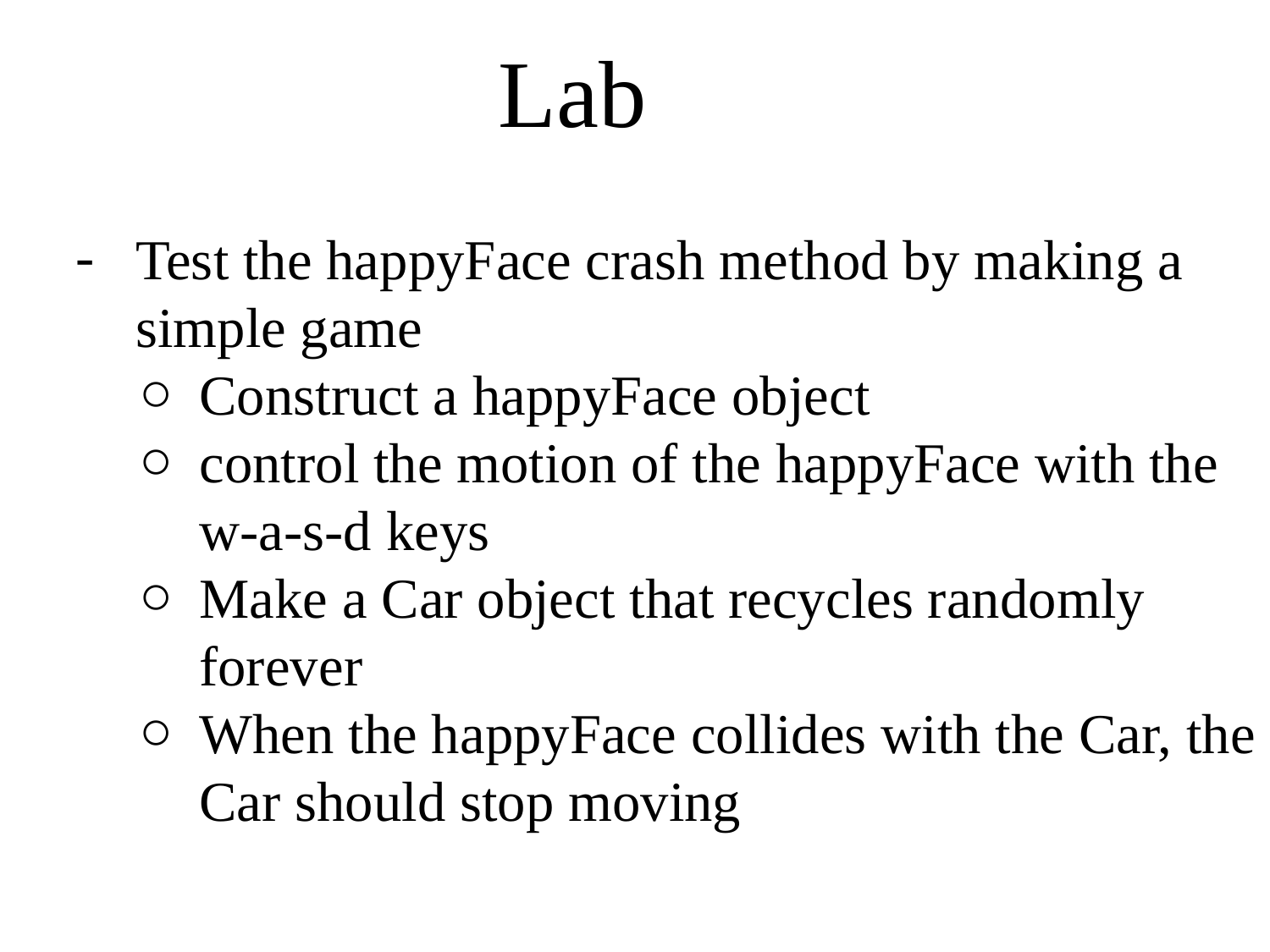

Lab

Test the happyFace crash method by making a simple game
Construct a happyFace object
control the motion of the happyFace with the w-a-s-d keys
Make a Car object that recycles randomly forever
When the happyFace collides with the Car, the Car should stop moving